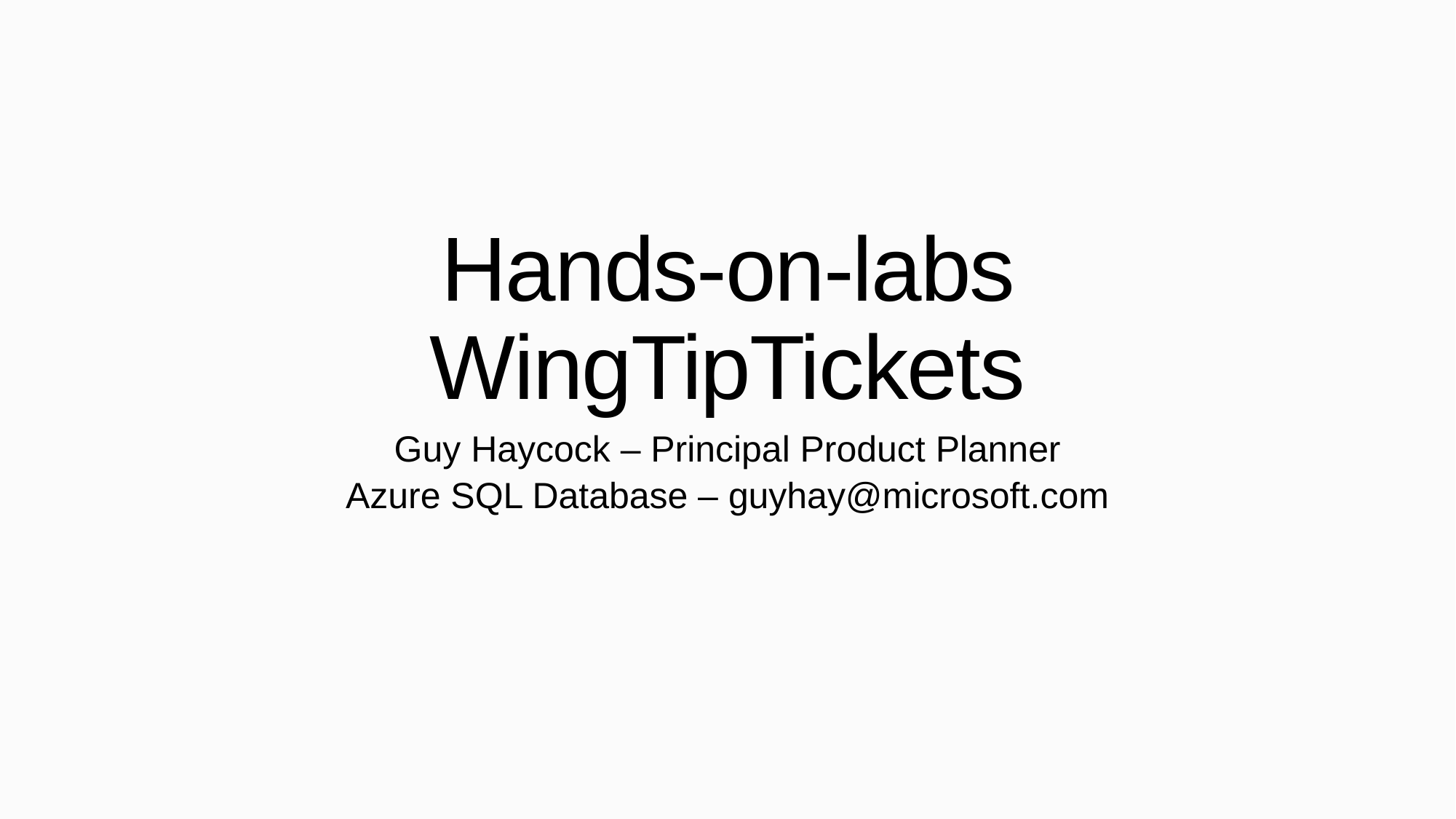

# Hands-on-labs WingTipTickets
Guy Haycock – Principal Product Planner
Azure SQL Database – guyhay@microsoft.com